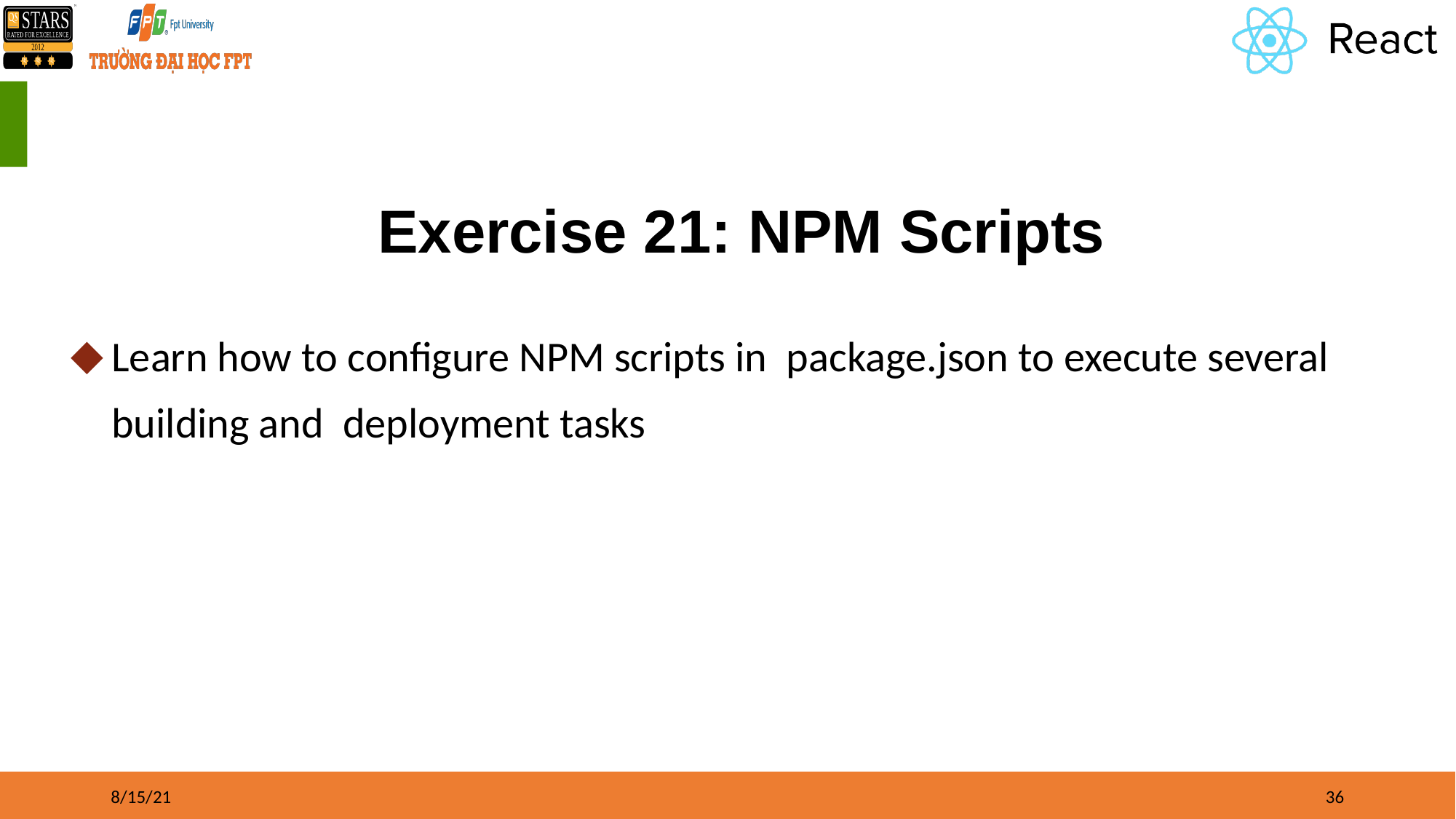

# Exercise 21: NPM Scripts
Learn how to configure NPM scripts in  package.json to execute several building and  deployment tasks
8/15/21
36